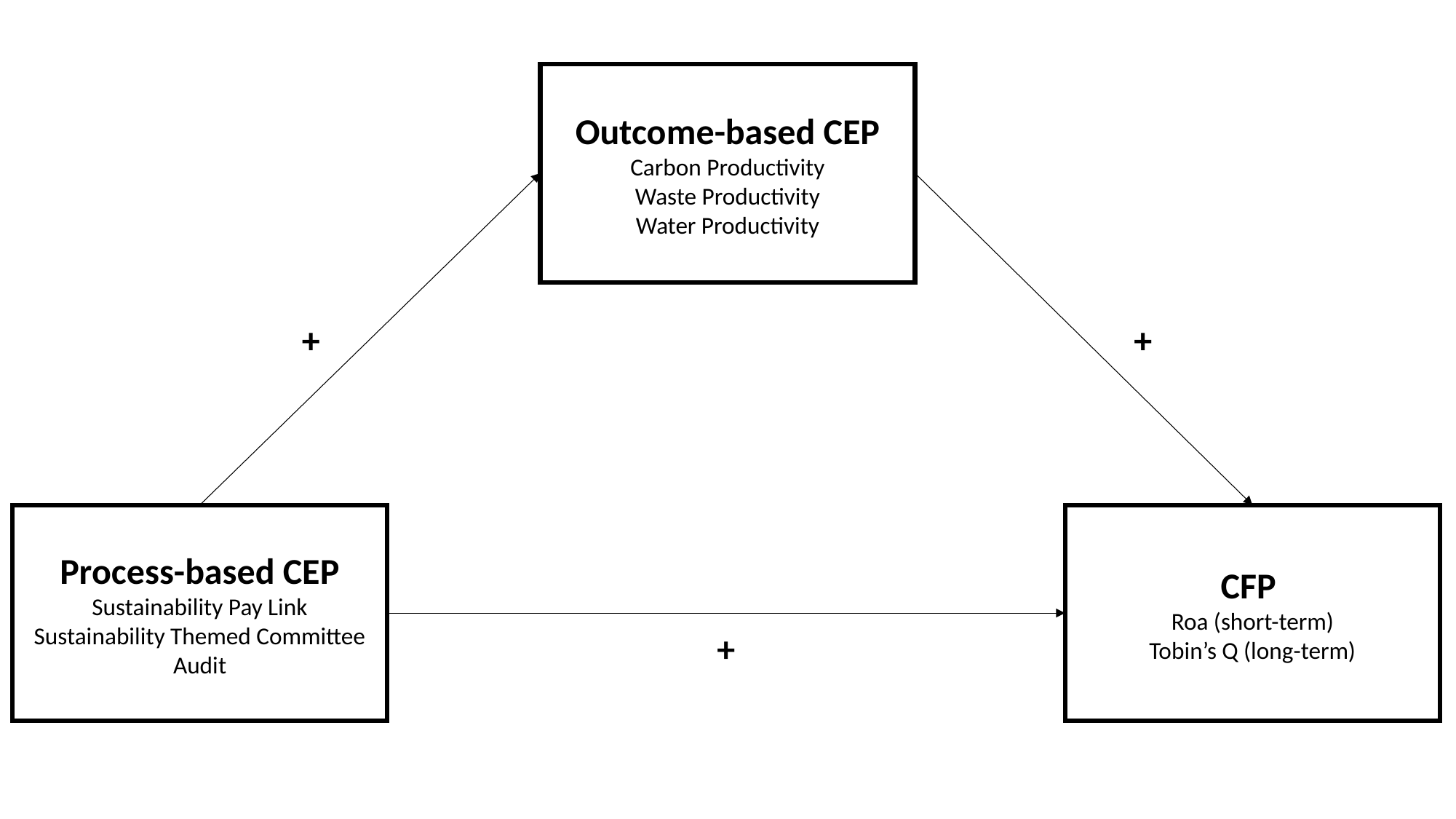

Outcome-based CEP
Carbon Productivity
Waste Productivity
Water Productivity
+
+
Process-based CEP
Sustainability Pay Link
Sustainability Themed Committee
Audit

CFP
Roa (short-term)
Tobin’s Q (long-term)

+